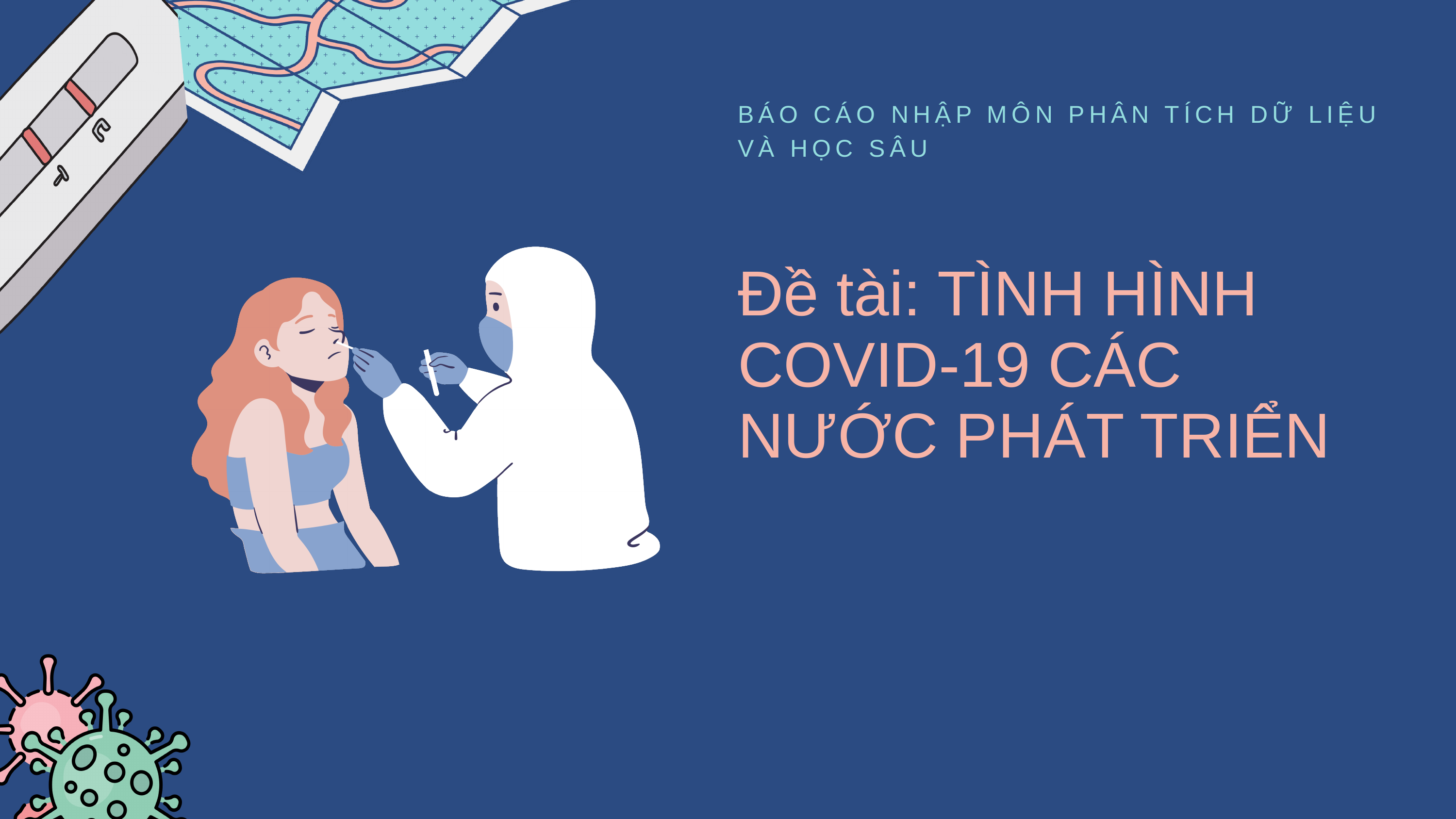

BÁO CÁO NHẬP MÔN PHÂN TÍCH DỮ LIỆU VÀ HỌC SÂU

Đề tài: TÌNH HÌNH COVID-19 CÁC NƯỚC PHÁT TRIỂN